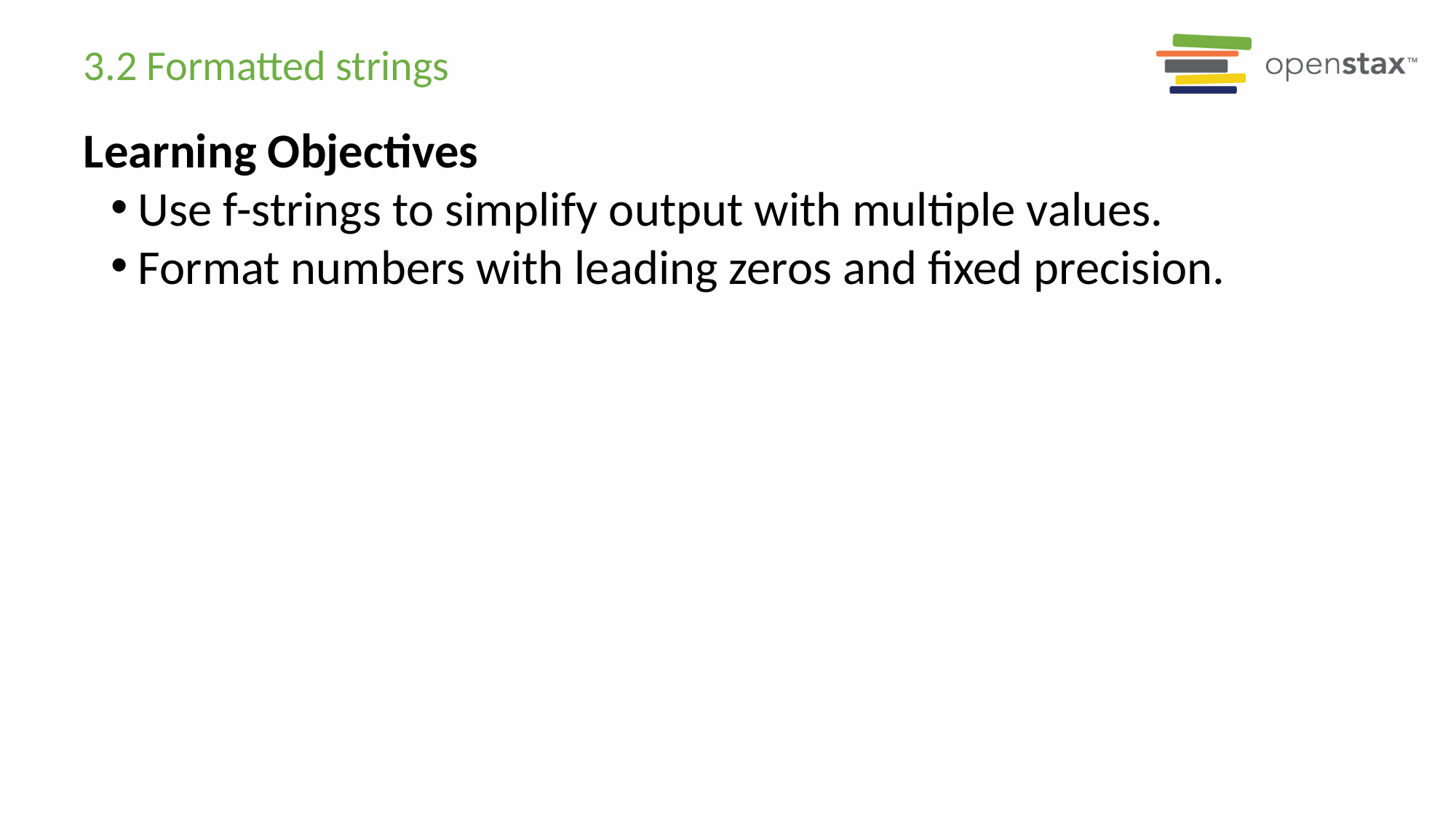

# 3.2 Formatted strings
Learning Objectives
Use f-strings to simplify output with multiple values.
Format numbers with leading zeros and fixed precision.